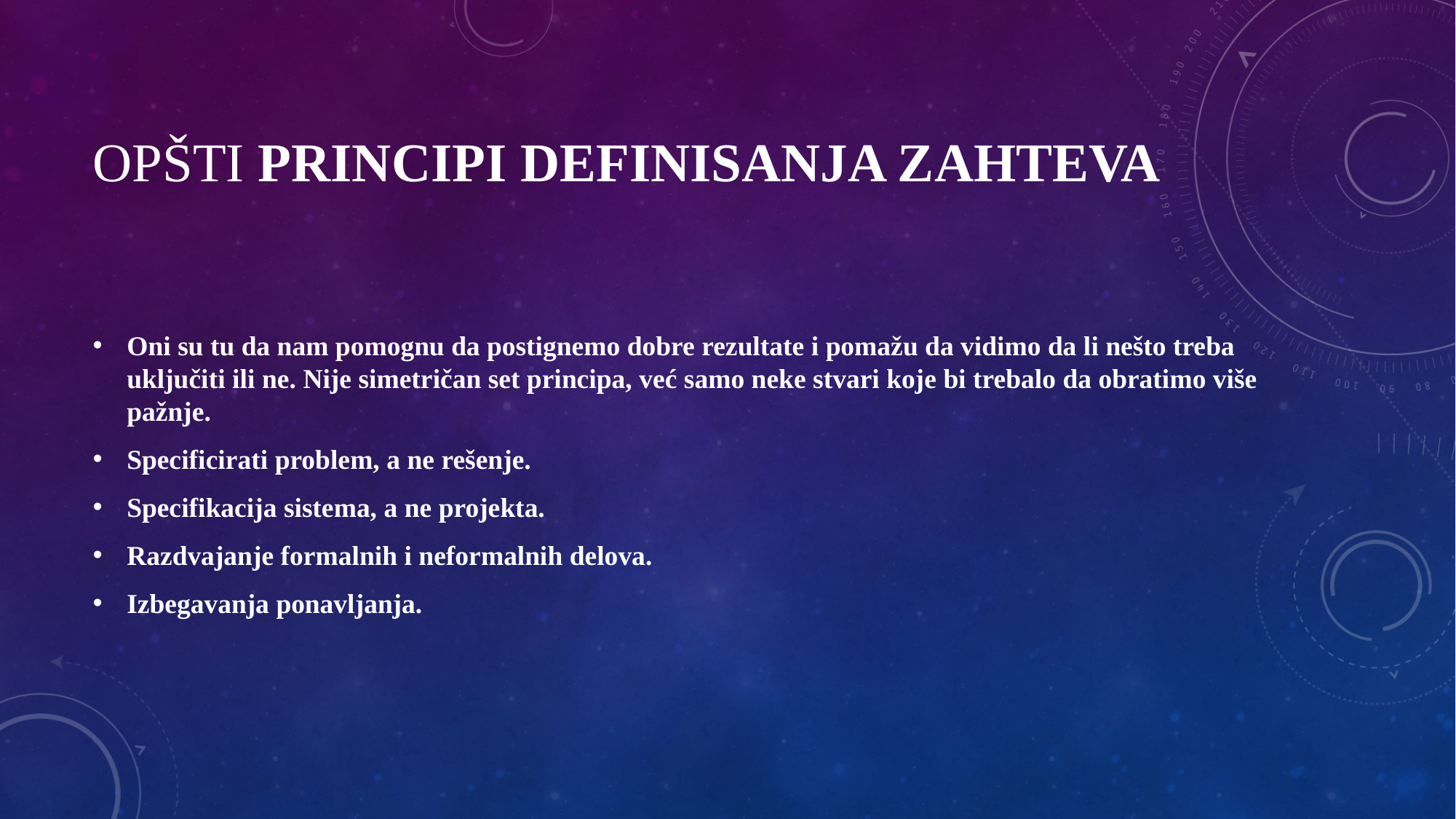

# Opšti principi definisanja zahteva
Oni su tu da nam pomognu da postignemo dobre rezultate i pomažu da vidimo da li nešto treba uključiti ili ne. Nije simetričan set principa, već samo neke stvari koje bi trebalo da obratimo više pažnje.
Specificirati problem, a ne rešenje.
Specifikacija sistema, a ne projekta.
Razdvajanje formalnih i neformalnih delova.
Izbegavanja ponavljanja.